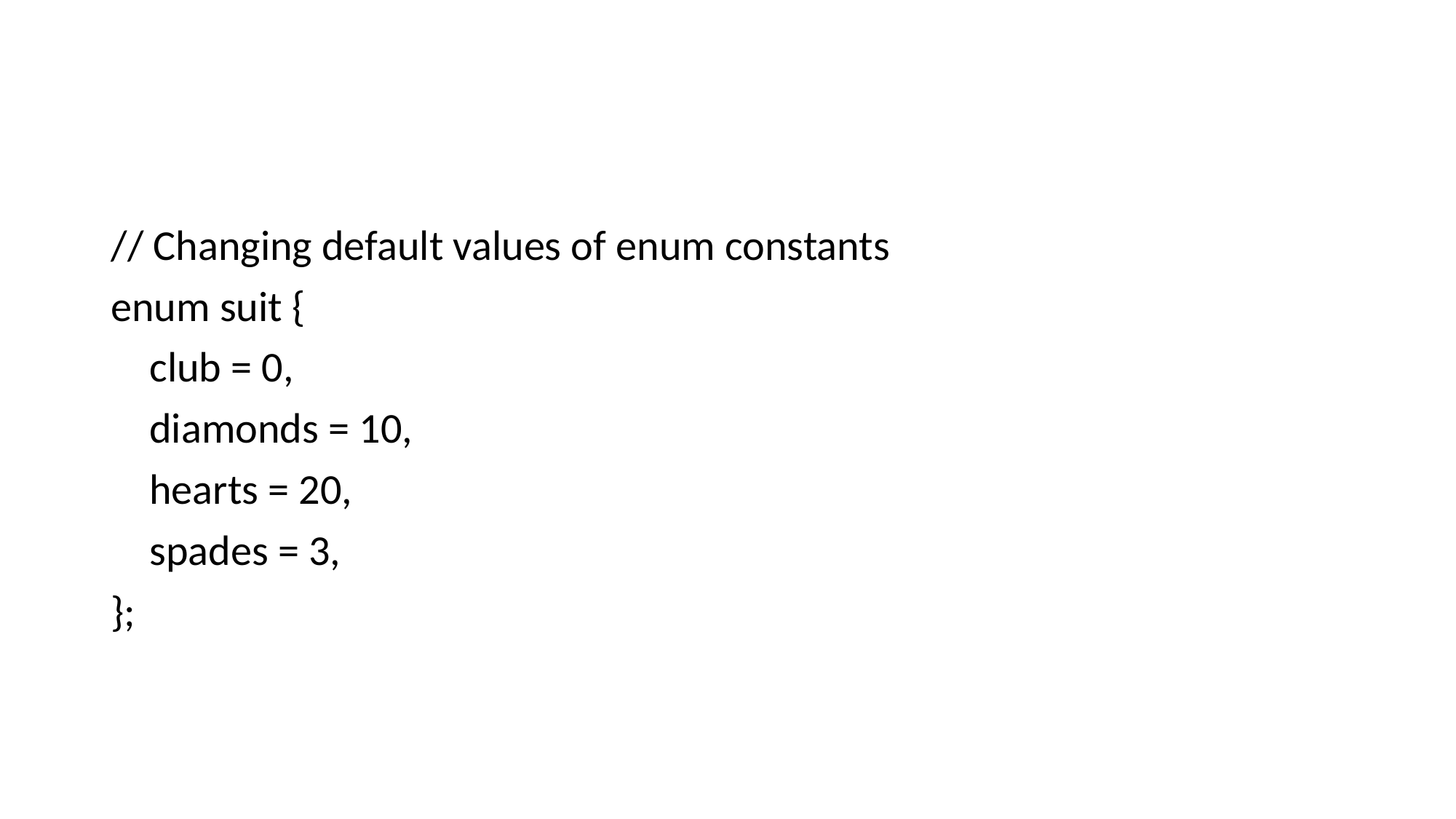

#
// Changing default values of enum constants
enum suit {
    club = 0,
    diamonds = 10,
    hearts = 20,
    spades = 3,
};